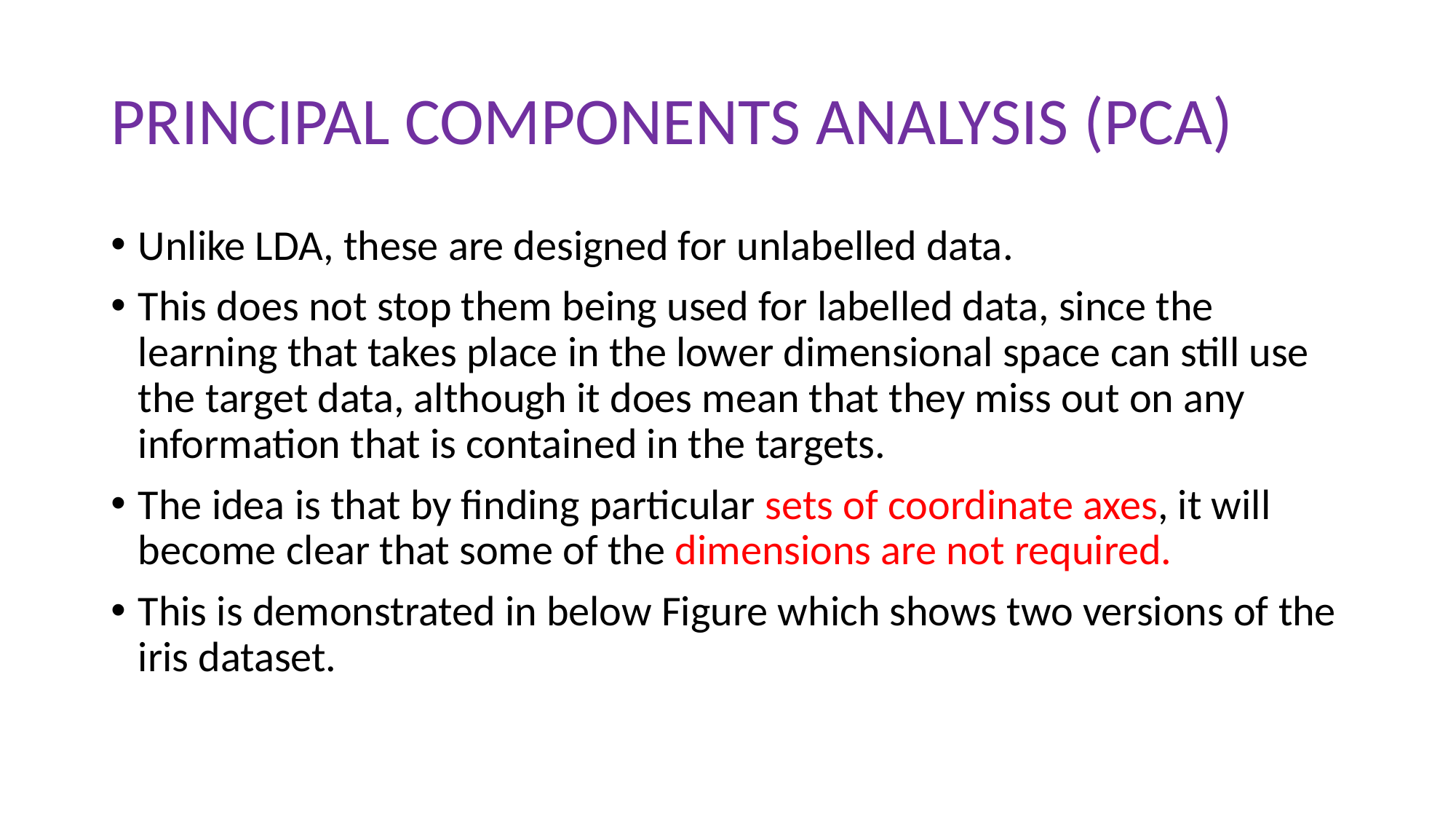

# PRINCIPAL COMPONENTS ANALYSIS (PCA)
Unlike LDA, these are designed for unlabelled data.
This does not stop them being used for labelled data, since the learning that takes place in the lower dimensional space can still use the target data, although it does mean that they miss out on any information that is contained in the targets.
The idea is that by finding particular sets of coordinate axes, it will become clear that some of the dimensions are not required.
This is demonstrated in below Figure which shows two versions of the iris dataset.